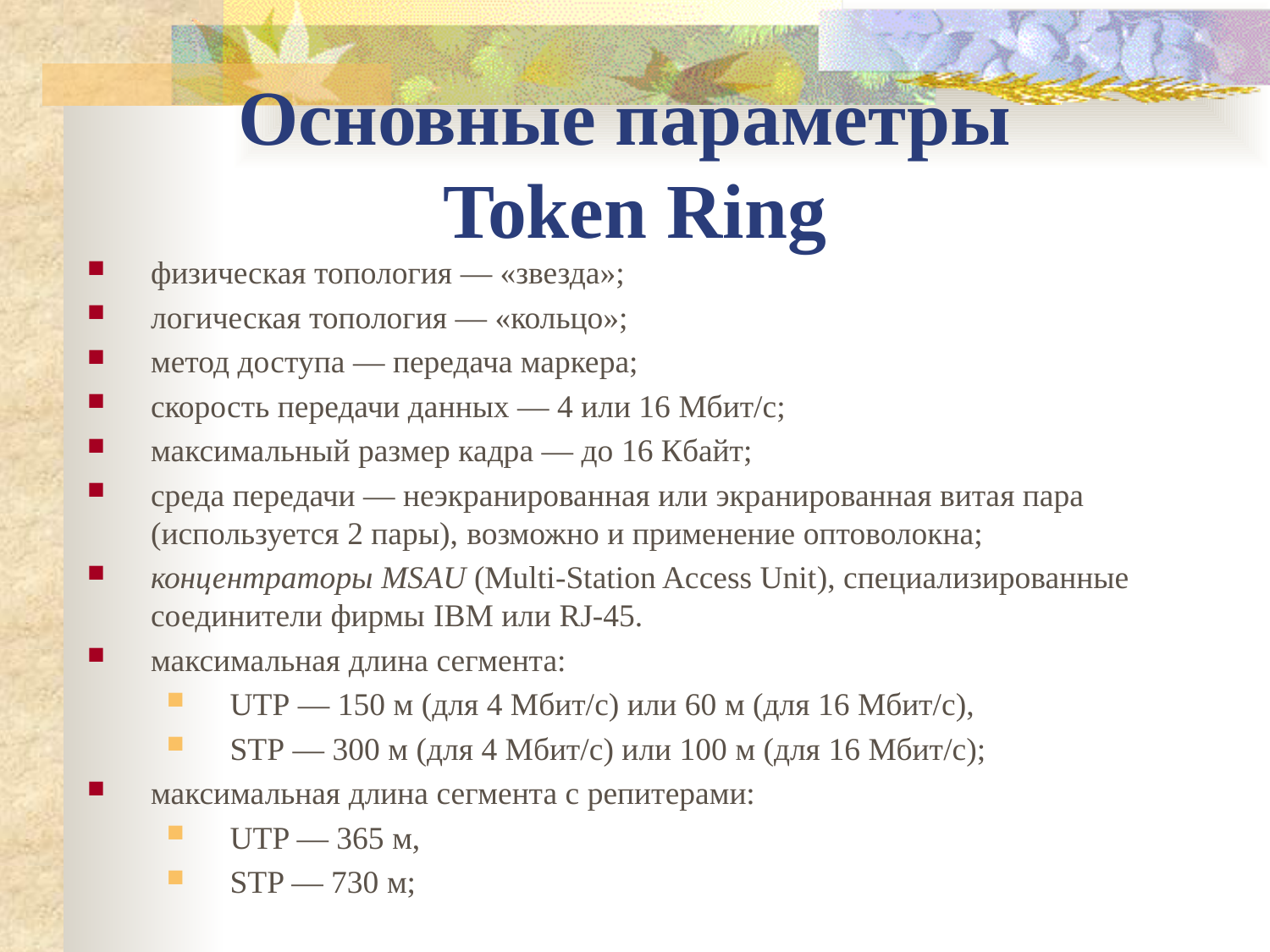

Основные параметры
Token Ring
физическая топология — «звезда»;
логическая топология — «кольцо»;
метод доступа — передача маркера;
скорость передачи данных — 4 или 16 Мбит/с;
максимальный размер кадра — до 16 Кбайт;
среда передачи — неэкранированная или экранированная витая пара (используется 2 пары), возможно и применение оптоволокна;
концентраторы MSAU (Multi-Station Access Unit), специализированные соединители фирмы IBM или RJ-45.
максимальная длина сегмента:
UTP — 150 м (для 4 Мбит/с) или 60 м (для 16 Мбит/с),
STP — 300 м (для 4 Мбит/с) или 100 м (для 16 Мбит/с);
максимальная длина сегмента с репитерами:
UTP — 365 м,
STP — 730 м;